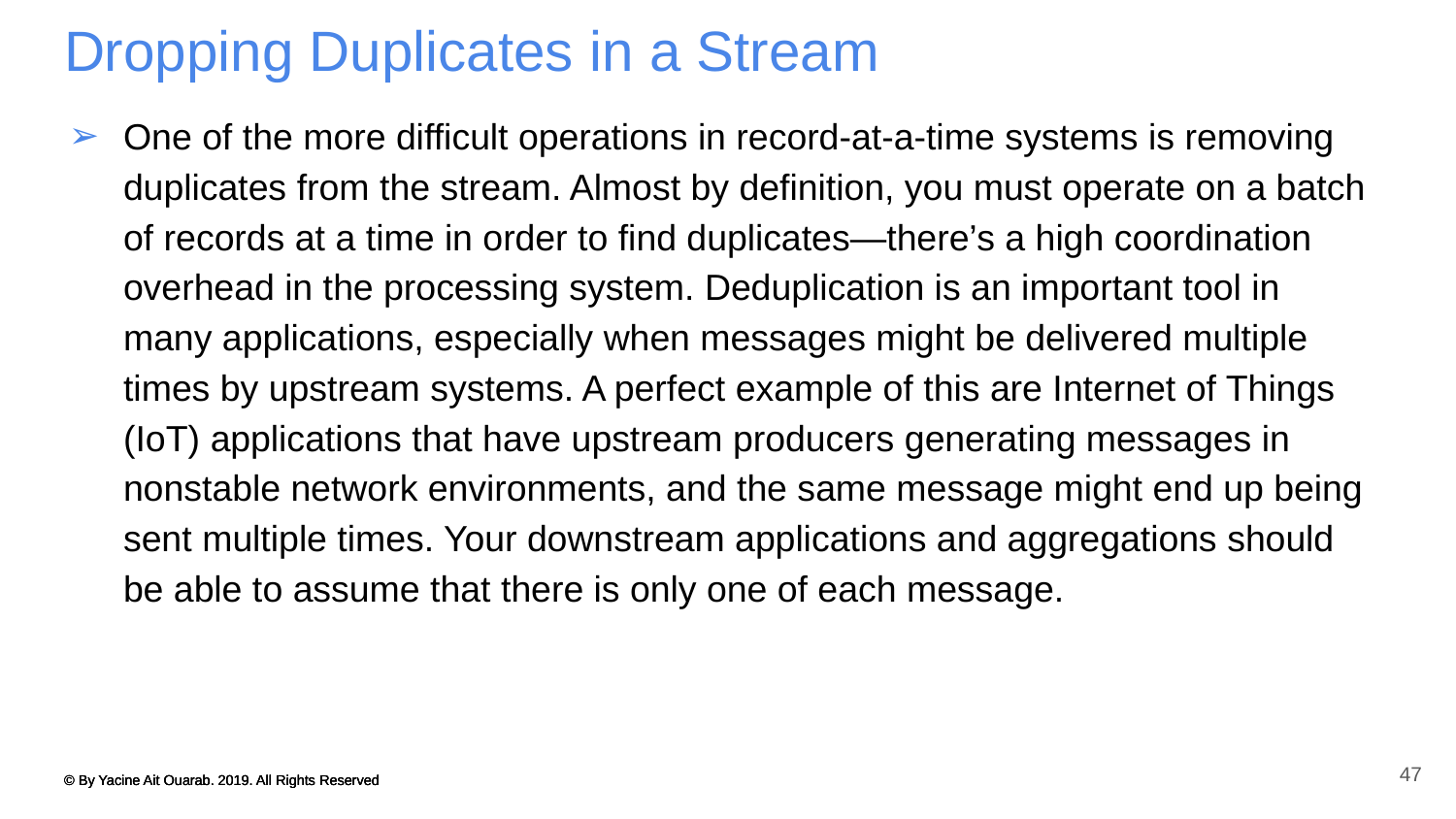

# Dropping Duplicates in a Stream

One of the more difficult operations in record-at-a-time systems is removing duplicates from the stream. Almost by definition, you must operate on a batch of records at a time in order to find duplicates—there’s a high coordination overhead in the processing system. Deduplication is an important tool in many applications, especially when messages might be delivered multiple times by upstream systems. A perfect example of this are Internet of Things (IoT) applications that have upstream producers generating messages in nonstable network environments, and the same message might end up being sent multiple times. Your downstream applications and aggregations should be able to assume that there is only one of each message.

47